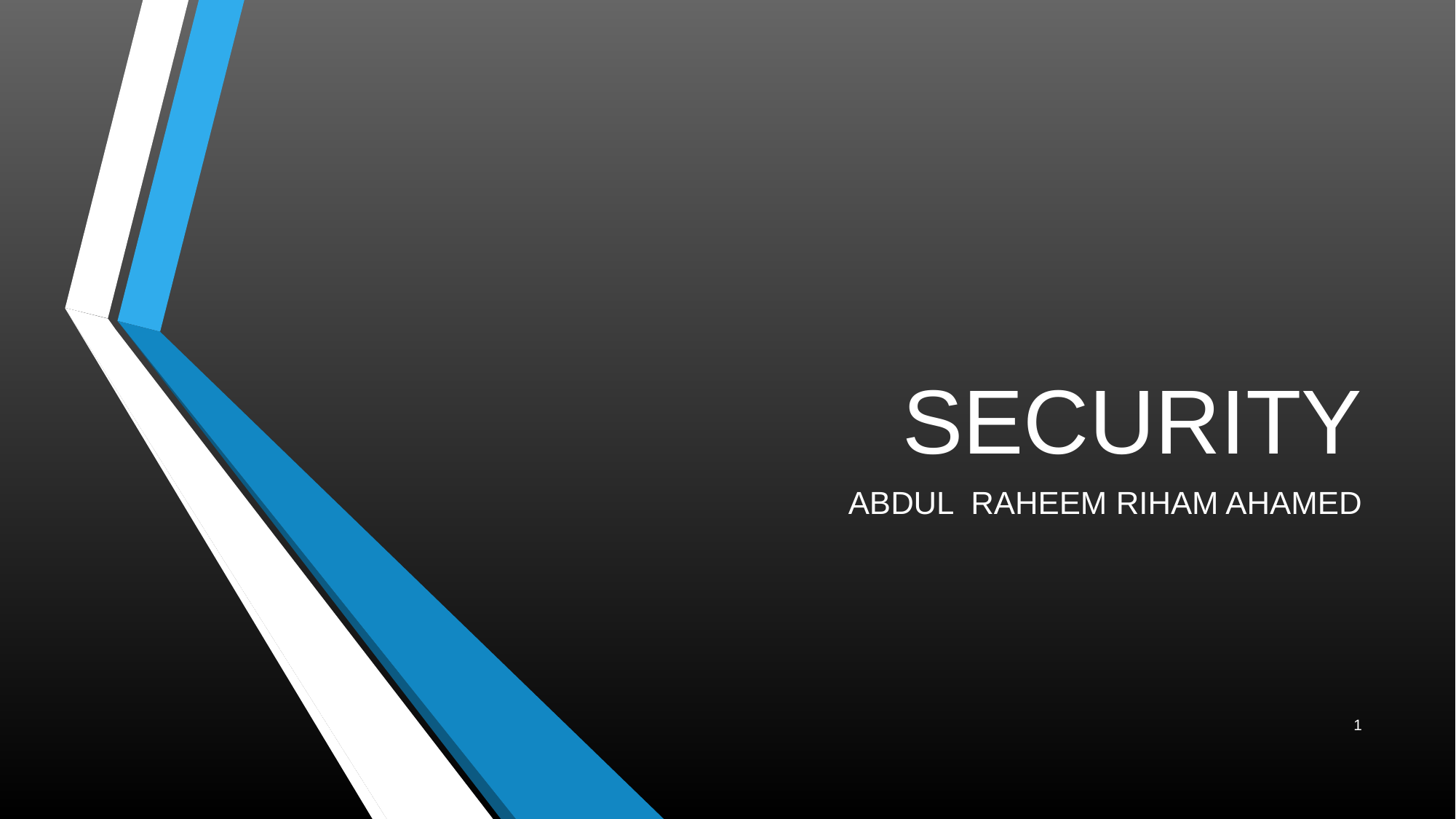

# SECURITY
ABDUL  RAHEEM RIHAM AHAMED
1